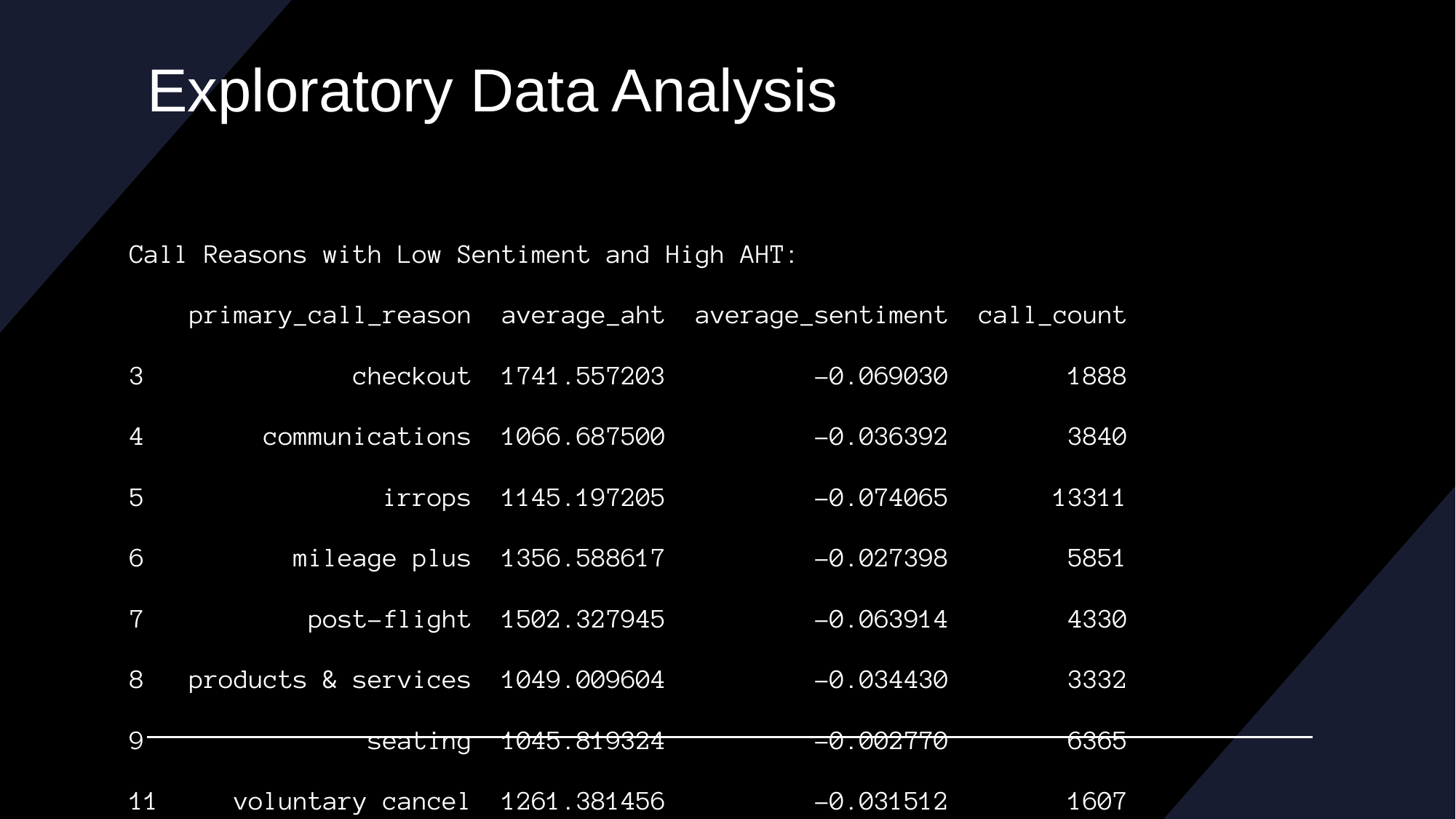

# Exploratory Data Analysis

Call Reasons with Low Sentiment and High AHT:
    primary_call_reason  average_aht  average_sentiment  call_count
3              checkout  1741.557203          -0.069030        1888
4        communications  1066.687500          -0.036392        3840
5                irrops  1145.197205          -0.074065       13311
6          mileage plus  1356.588617          -0.027398        5851
7           post-flight  1502.327945          -0.063914        4330
8   products & services  1049.009604          -0.034430        3332
9               seating  1045.819324          -0.002770        6365
11     voluntary cancel  1261.381456          -0.031512        1607
12     voluntary change  1179.640487          -0.003826       10848